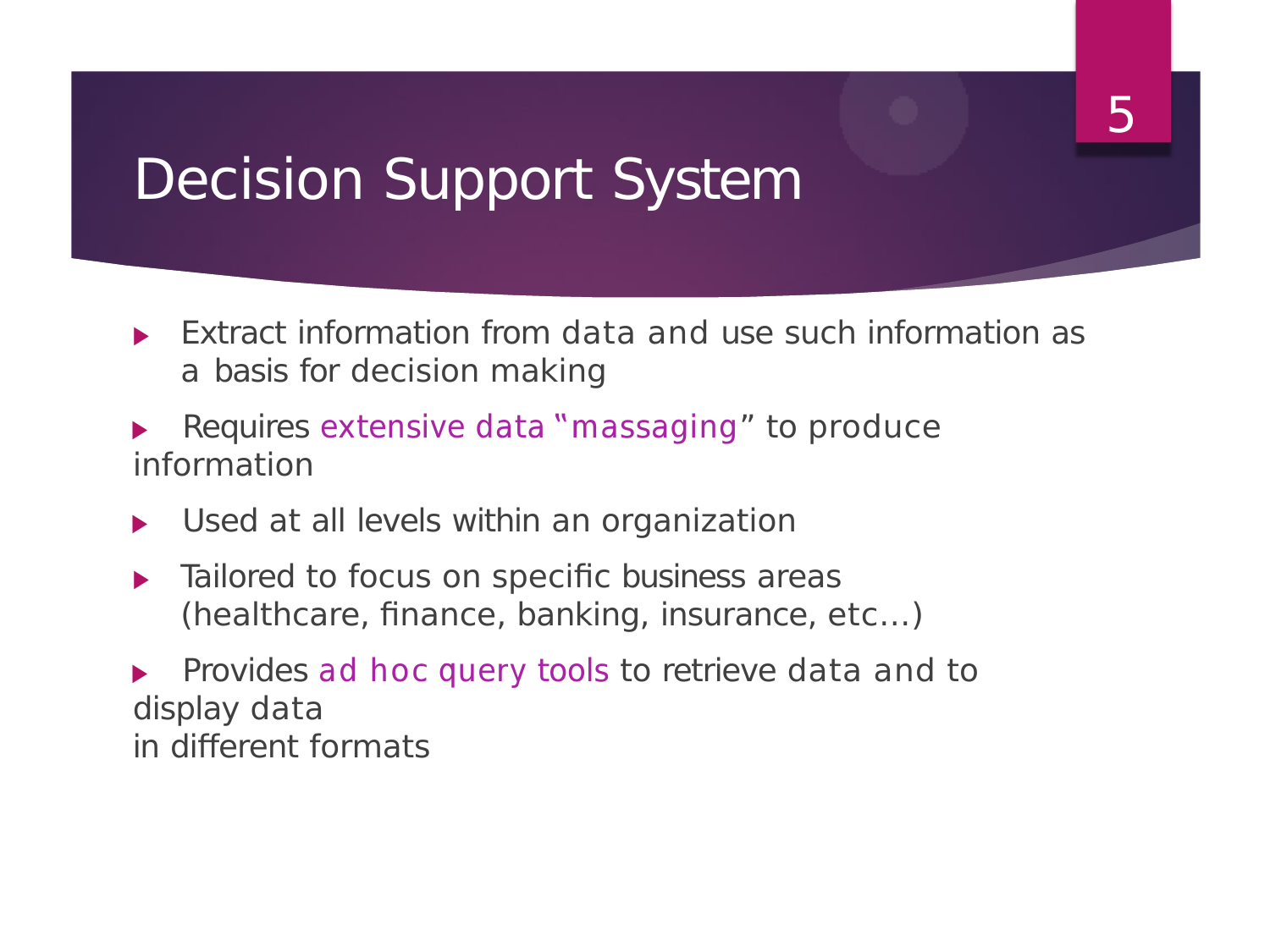

5
# Decision Support System
▶	Extract information from data and use such information as a basis for decision making
▶	Requires extensive data “massaging” to produce information
▶	Used at all levels within an organization
▶	Tailored to focus on specific business areas (healthcare, finance, banking, insurance, etc…)
▶	Provides ad hoc query tools to retrieve data and to display data
in different formats